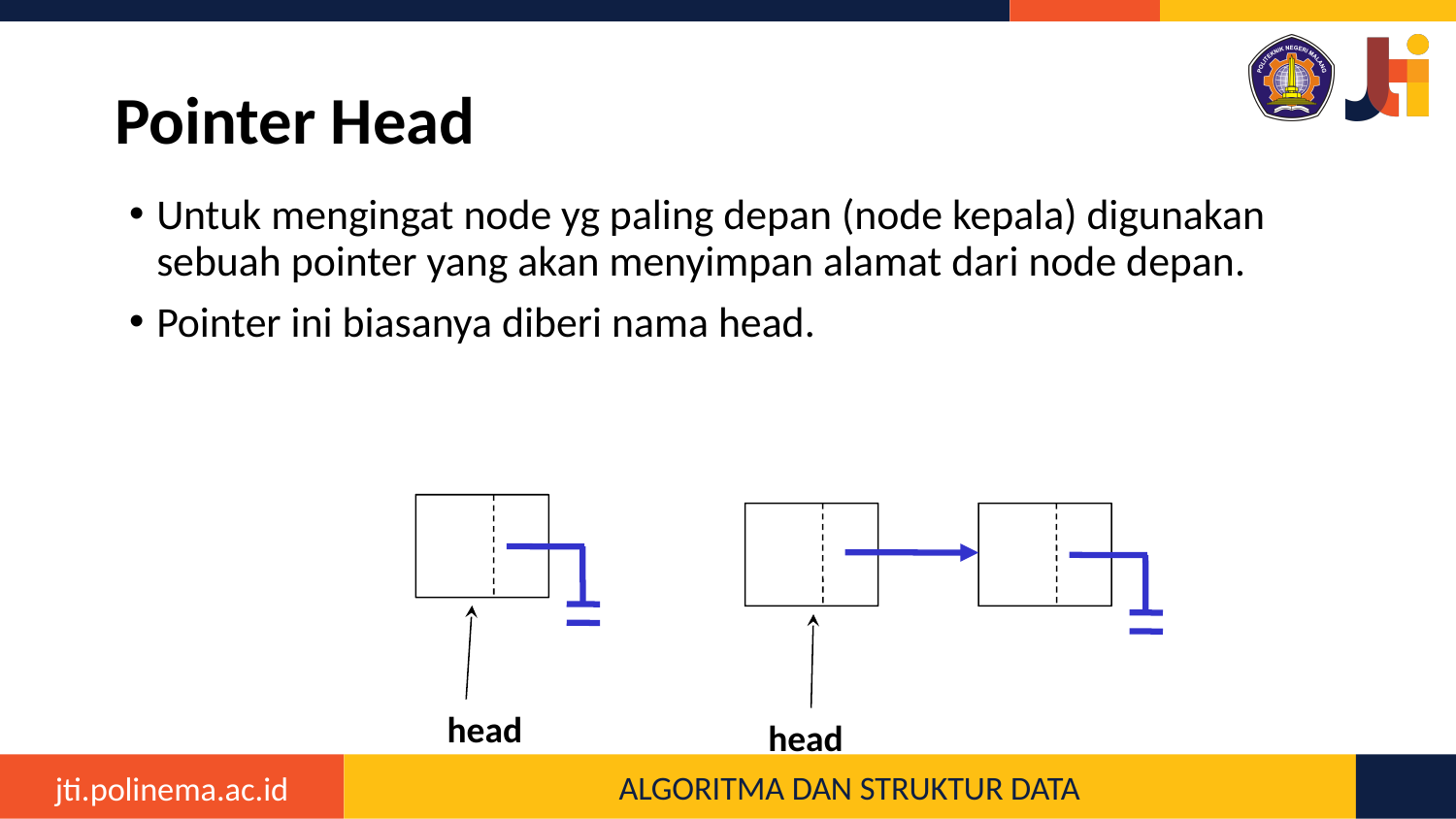

# Pointer Head
Untuk mengingat node yg paling depan (node kepala) digunakan sebuah pointer yang akan menyimpan alamat dari node depan.
Pointer ini biasanya diberi nama head.

head
head